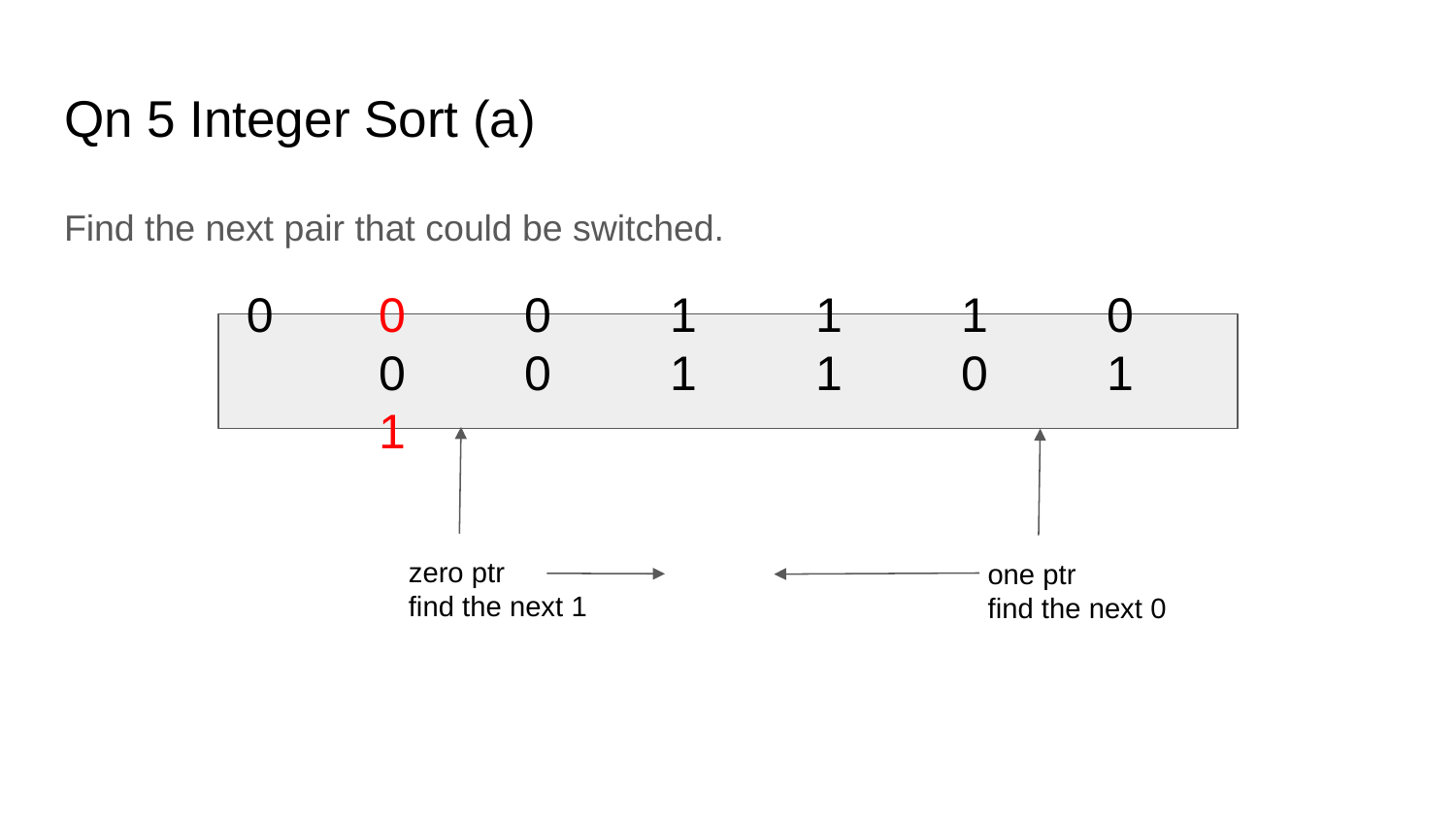

# Qn 5 Integer Sort (a)
Find the next pair that could be switched.
 0	0	0	1	1	1	0	0	0	1	1	0	1	1
zero ptr
find the next 1
one ptr
find the next 0